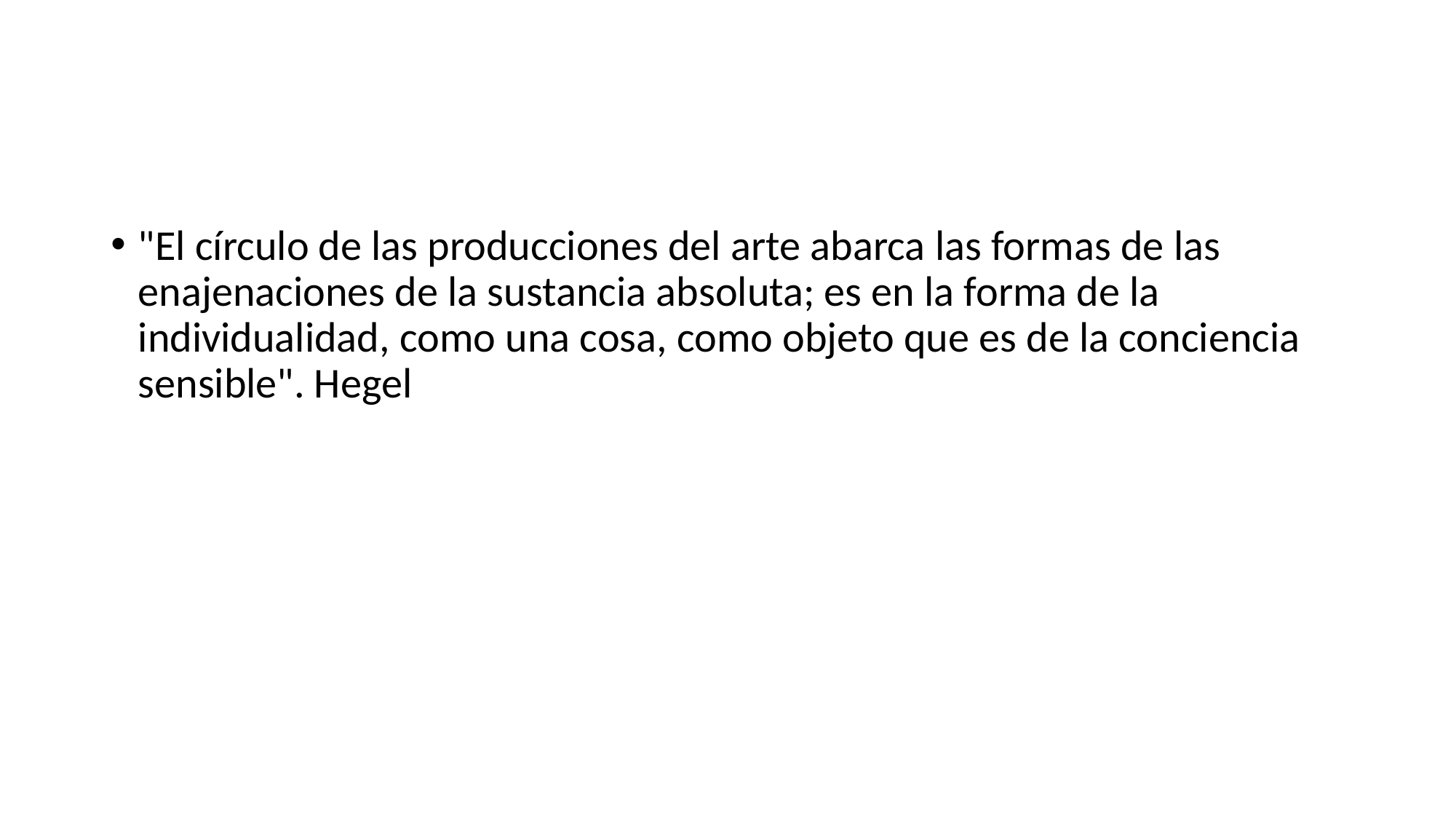

"El círculo de las producciones del arte abarca las formas de las enajenaciones de la sustancia absoluta; es en la forma de la individualidad, como una cosa, como objeto que es de la conciencia sensible". Hegel